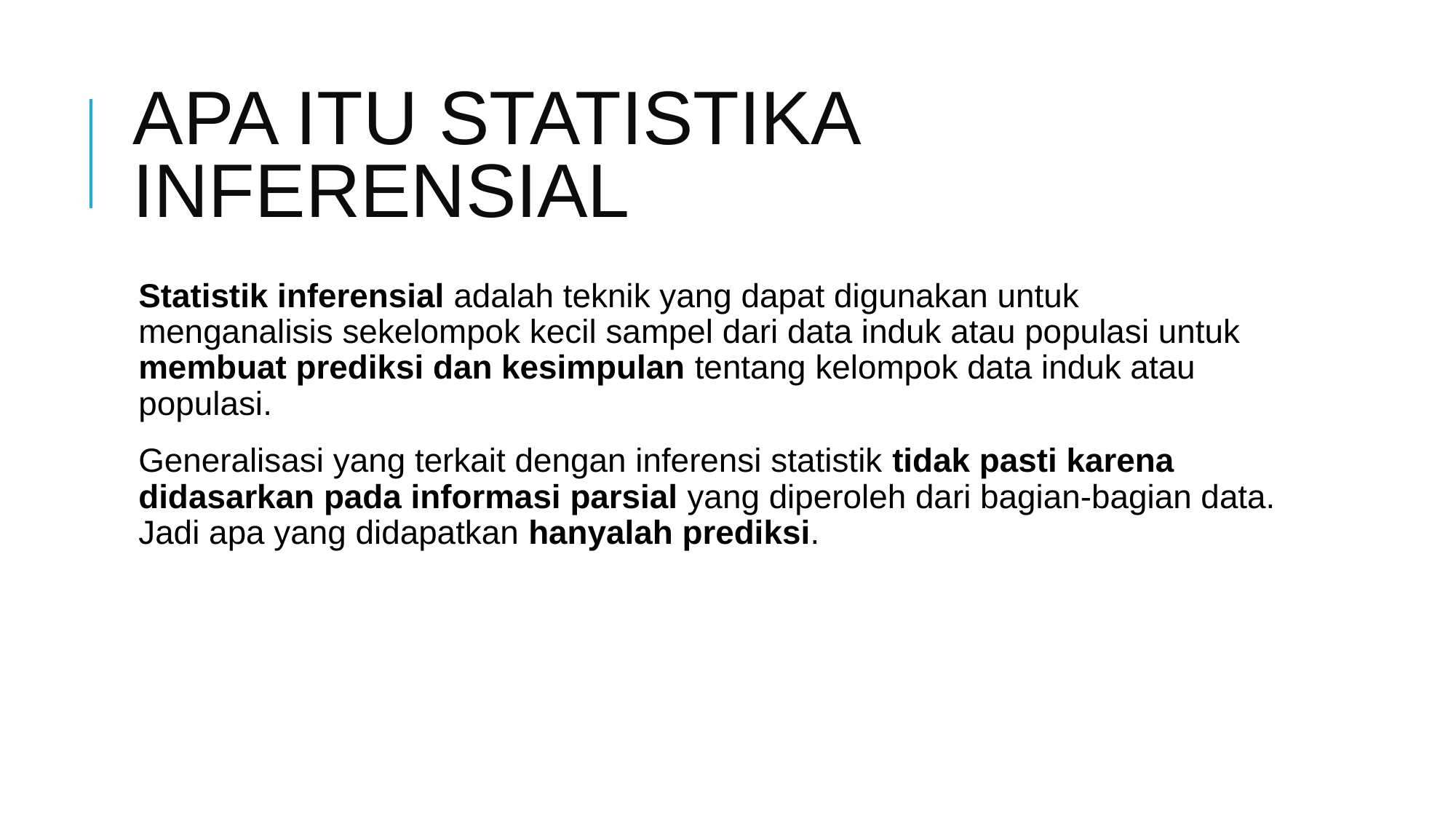

# APA ITU STATISTIKA INFERENSIAL
Statistik inferensial adalah teknik yang dapat digunakan untuk menganalisis sekelompok kecil sampel dari data induk atau populasi untuk membuat prediksi dan kesimpulan tentang kelompok data induk atau populasi.
Generalisasi yang terkait dengan inferensi statistik tidak pasti karena didasarkan pada informasi parsial yang diperoleh dari bagian-bagian data. Jadi apa yang didapatkan hanyalah prediksi.